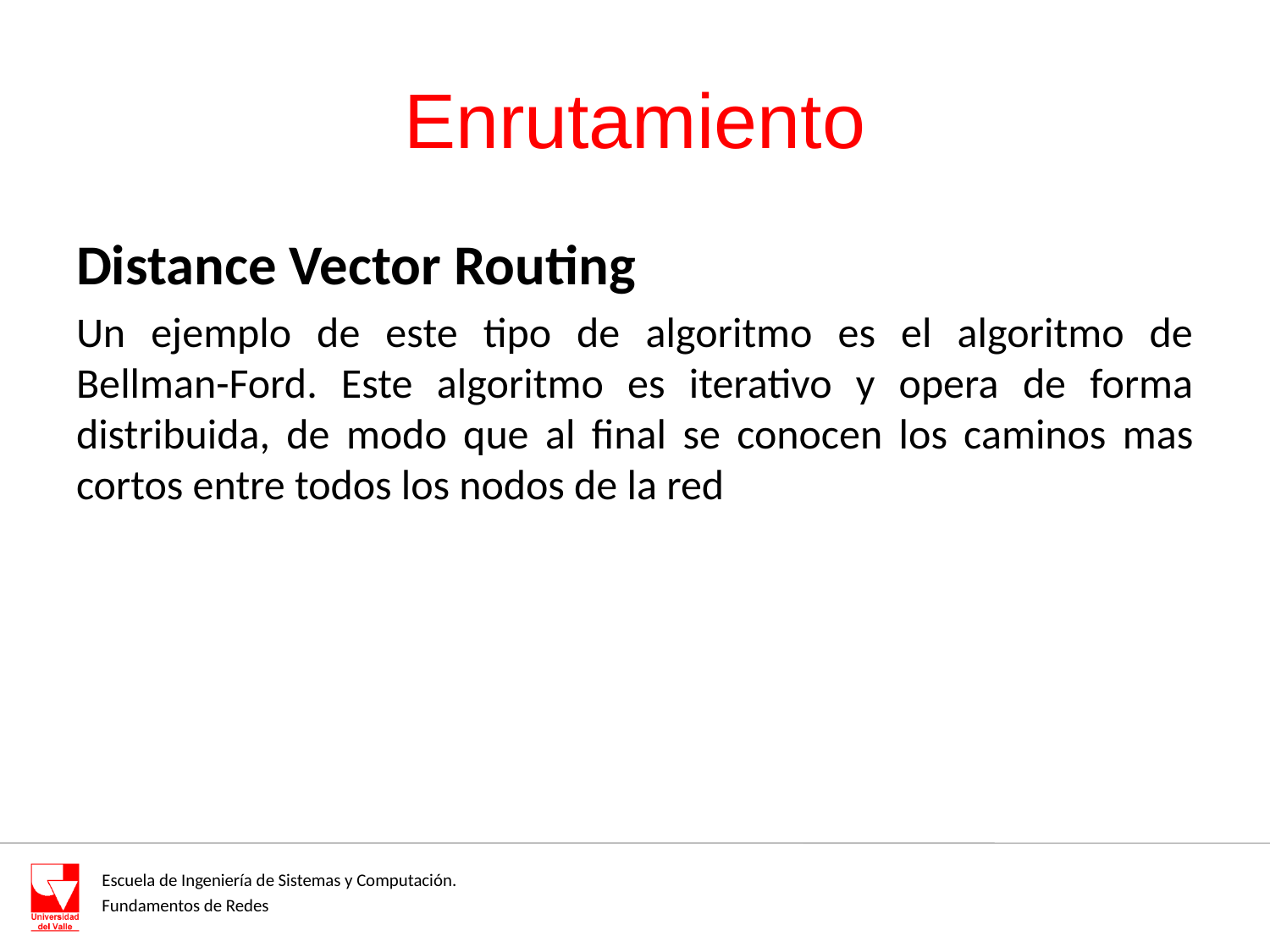

# Enrutamiento
Distance Vector Routing
Un ejemplo de este tipo de algoritmo es el algoritmo de Bellman-Ford. Este algoritmo es iterativo y opera de forma distribuida, de modo que al final se conocen los caminos mas cortos entre todos los nodos de la red